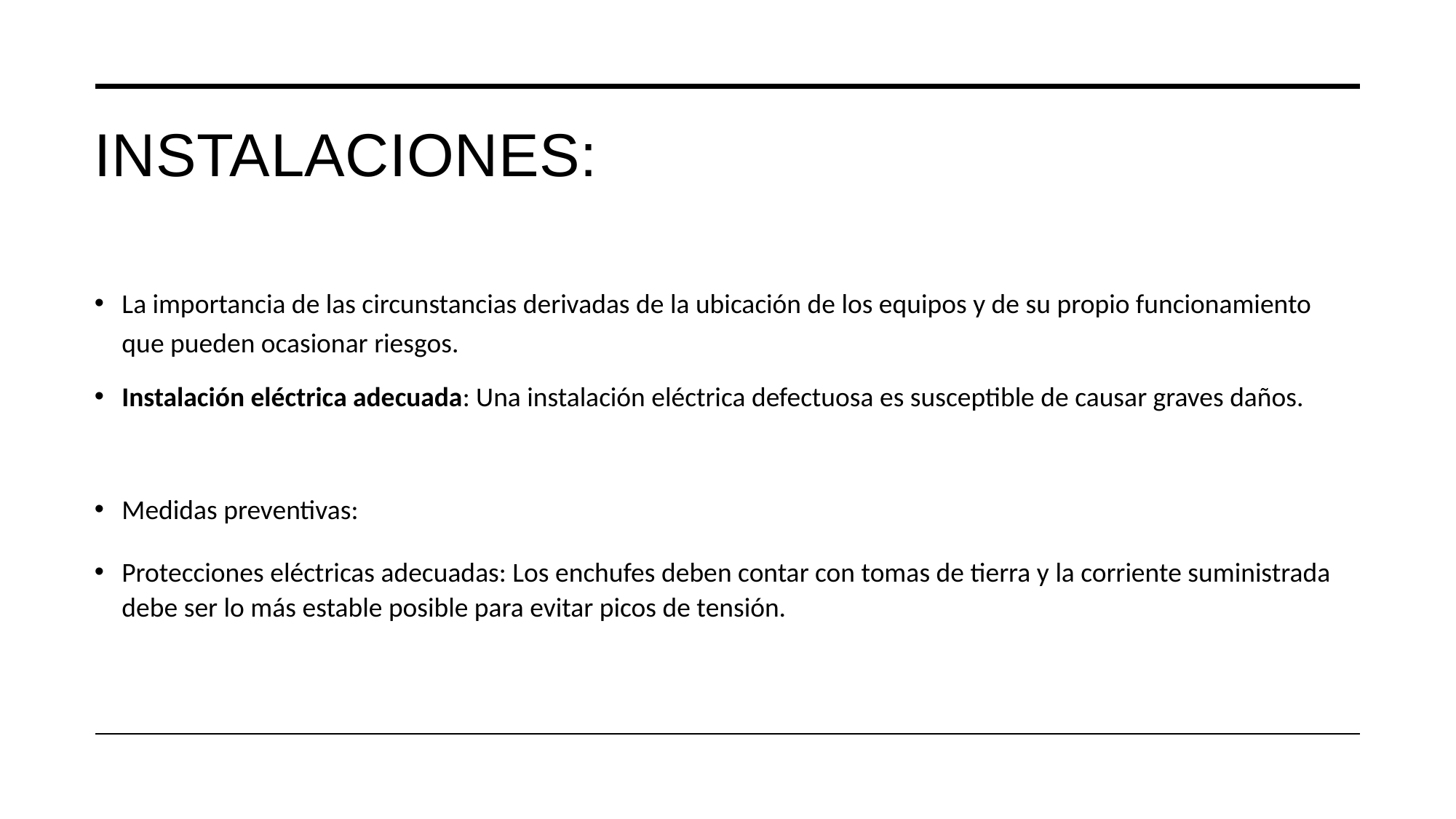

# Instalaciones:
La importancia de las circunstancias derivadas de la ubicación de los equipos y de su propio funcionamiento que pueden ocasionar riesgos.
Instalación eléctrica adecuada: Una instalación eléctrica defectuosa es susceptible de causar graves daños.

Medidas preventivas:
Protecciones eléctricas adecuadas: Los enchufes deben contar con tomas de tierra y la corriente suministrada debe ser lo más estable posible para evitar picos de tensión.